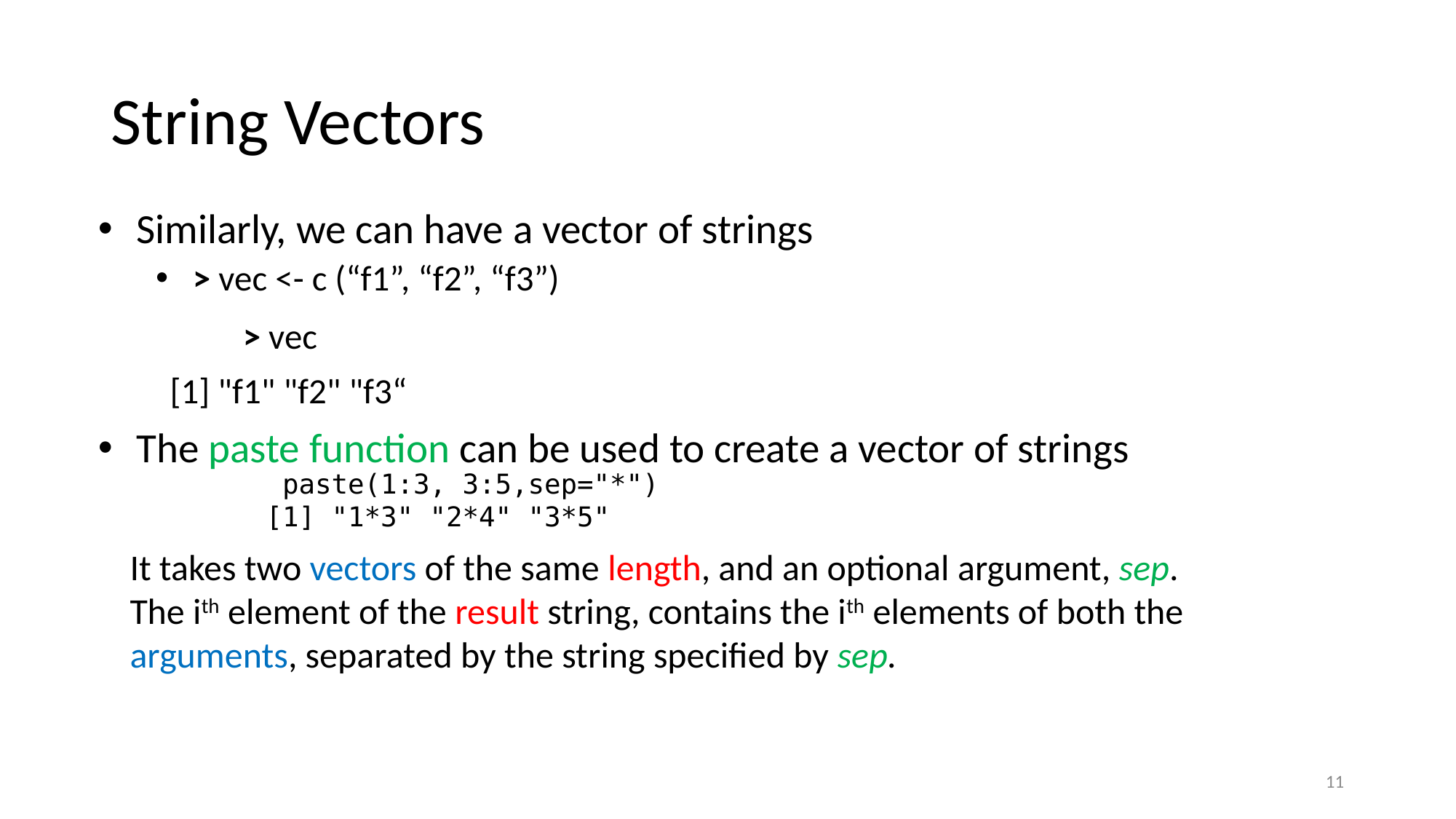

# String Vectors
 Similarly, we can have a vector of strings
 > vec <- c (“f1”, “f2”, “f3”)
	    > vec
         [1] "f1" "f2" "f3“
 The paste function can be used to create a vector of strings

 paste(1:3, 3:5,sep="*")
[1] "1*3" "2*4" "3*5"
It takes two vectors of the same length, and an optional argument, sep. The ith element of the result string, contains the ith elements of both the arguments, separated by the string specified by sep.
11